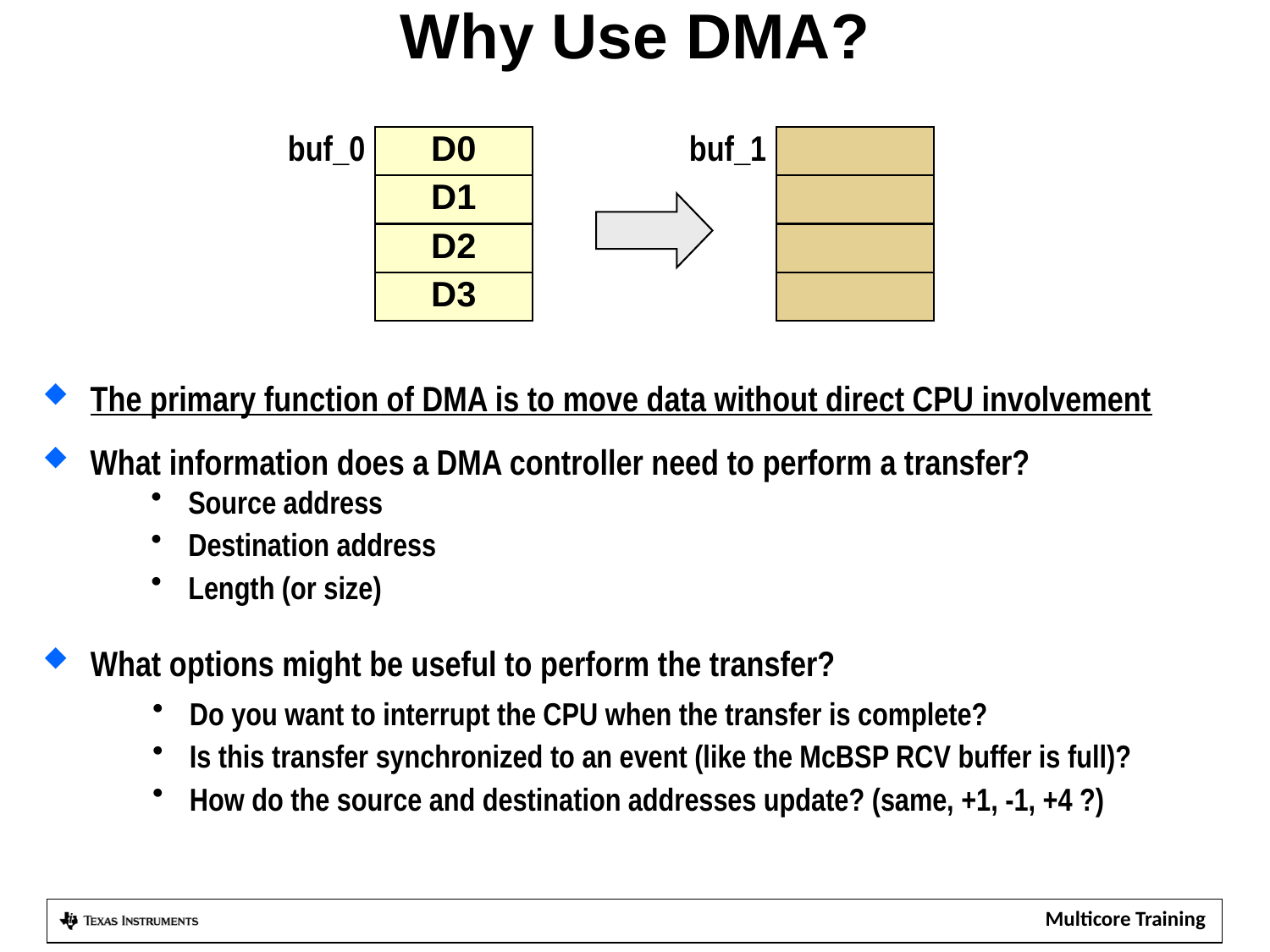

# Why Use DMA?
D0

buf_0
buf_1
D1

D2

D3

The primary function of DMA is to move data without direct CPU involvement
What information does a DMA controller need to perform a transfer?
 Source address
 Destination address
 Length (or size)
What options might be useful to perform the transfer?
 Do you want to interrupt the CPU when the transfer is complete?
 Is this transfer synchronized to an event (like the McBSP RCV buffer is full)?
 How do the source and destination addresses update? (same, +1, -1, +4 ?)